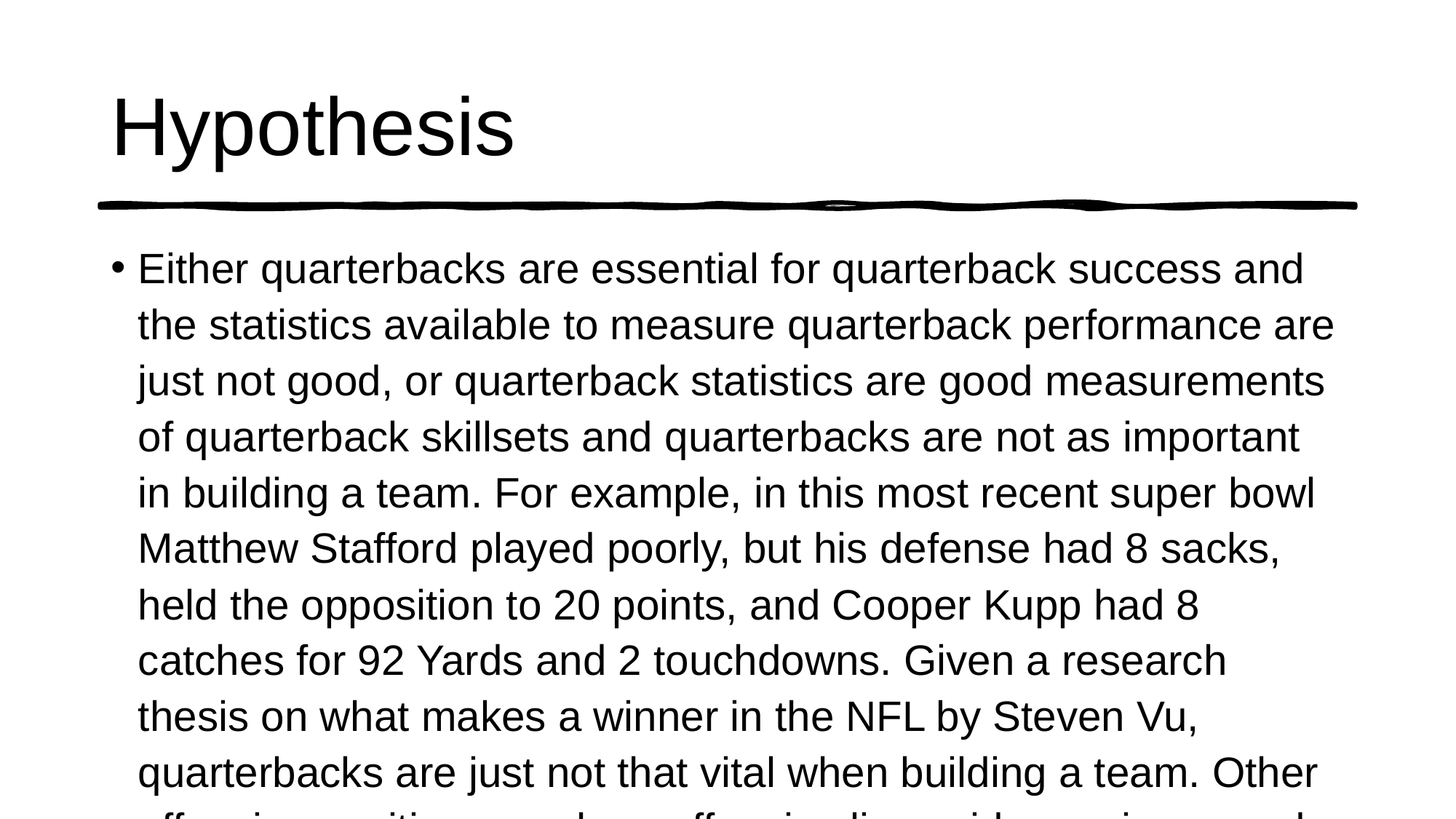

# Hypothesis
Either quarterbacks are essential for quarterback success and the statistics available to measure quarterback performance are just not good, or quarterback statistics are good measurements of quarterback skillsets and quarterbacks are not as important in building a team. For example, in this most recent super bowl Matthew Stafford played poorly, but his defense had 8 sacks, held the opposition to 20 points, and Cooper Kupp had 8 catches for 92 Yards and 2 touchdowns. Given a research thesis on what makes a winner in the NFL by Steven Vu, quarterbacks are just not that vital when building a team. Other offensive positions, such as offensive line, wide receivers, and running backs are more vital to team success. The media and many fans attribute team success to quarterback performance and ignore whether the quarterback performance was good, or if the team played well and won due to that.